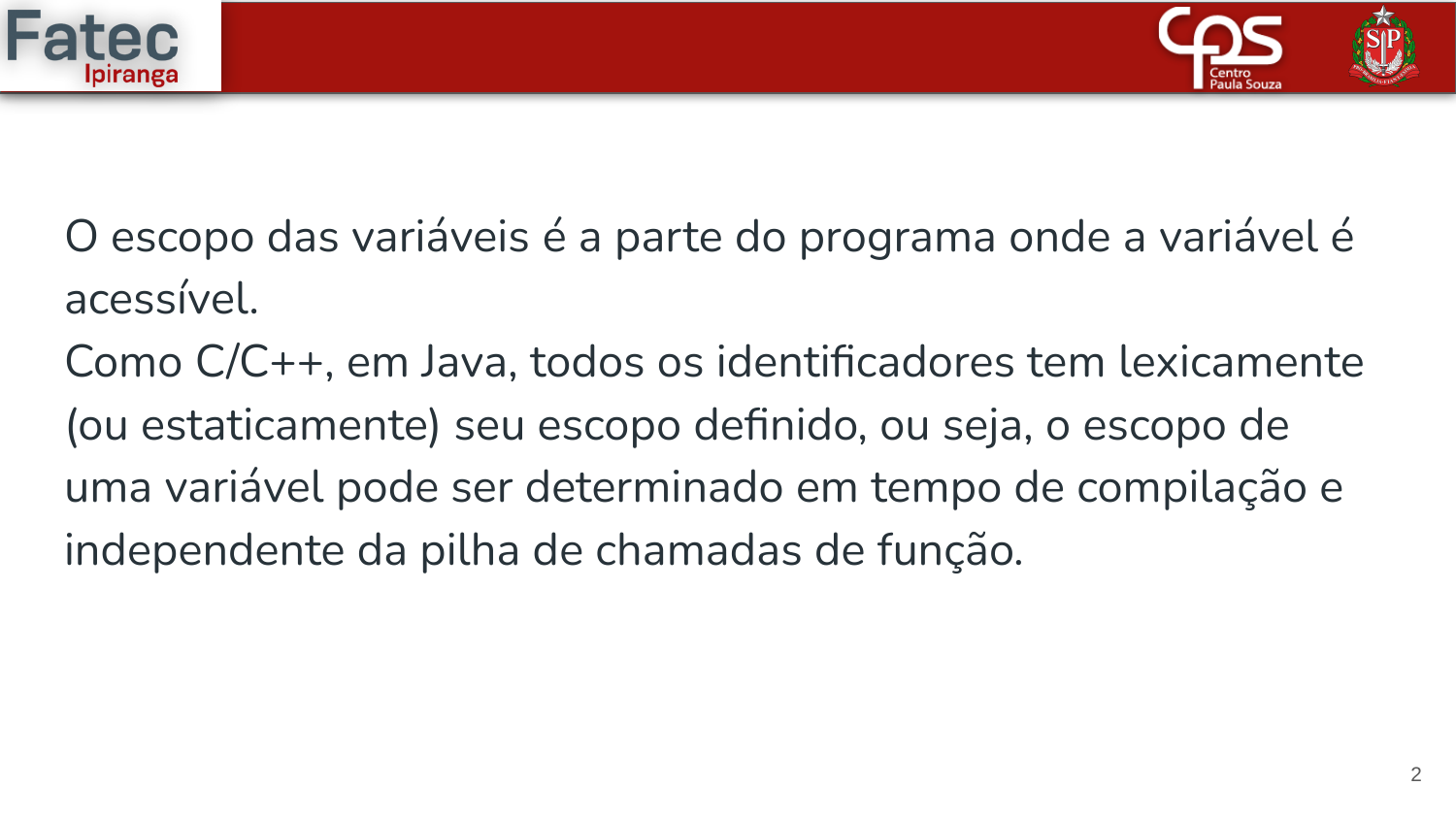

#
O escopo das variáveis ​​é a parte do programa onde a variável é acessível.
Como C/C++, em Java, todos os identificadores tem lexicamente (ou estaticamente) seu escopo definido, ou seja, o escopo de uma variável pode ser determinado em tempo de compilação e independente da pilha de chamadas de função.
2